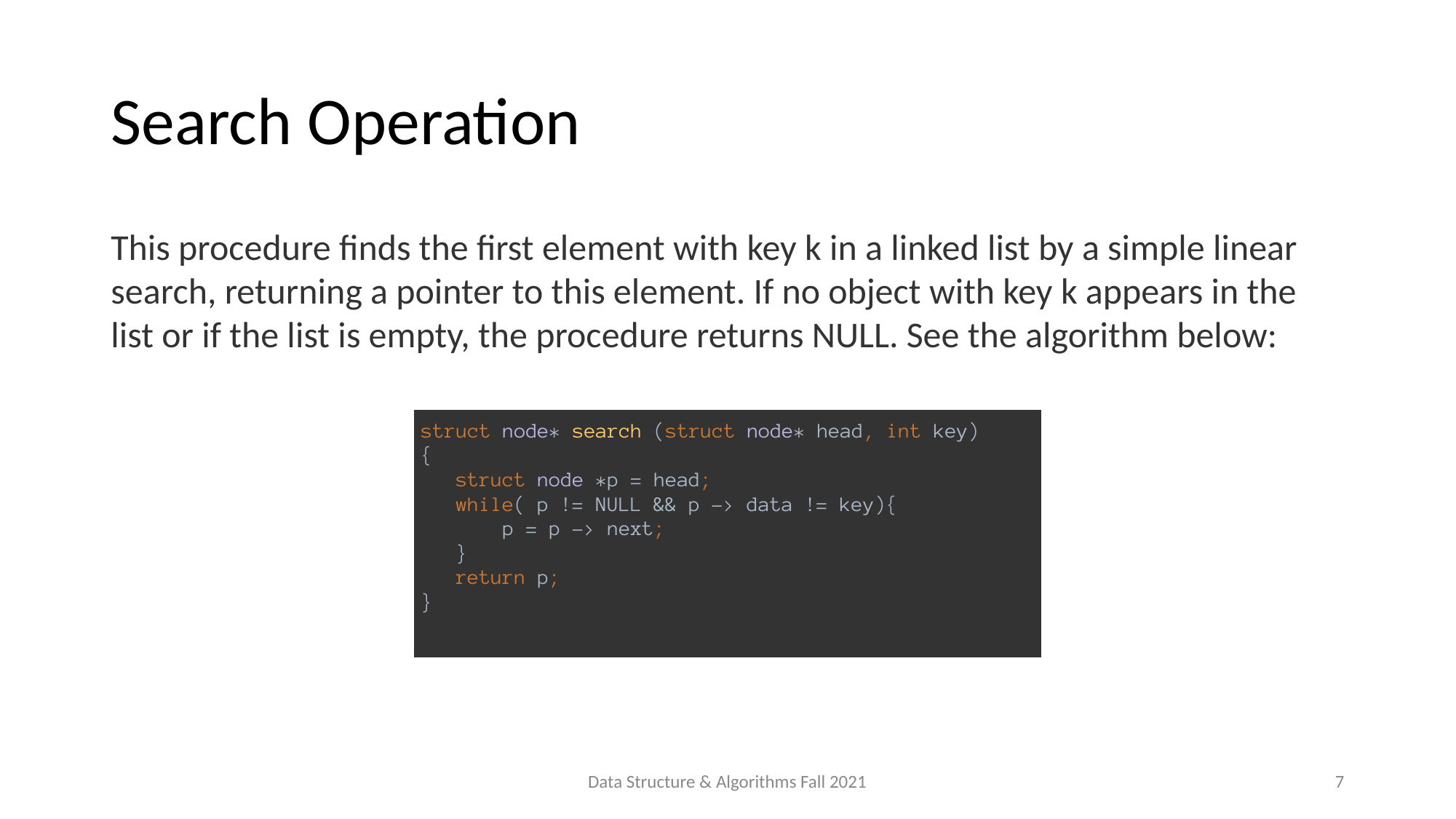

# Search Operation
This procedure finds the first element with key k in a linked list by a simple linear search, returning a pointer to this element. If no object with key k appears in the list or if the list is empty, the procedure returns NULL. See the algorithm below:

| struct node\* search (struct node\* head, int key) { struct node \*p = head; while( p != NULL && p -> data != key){ p = p -> next; } return p; } |
| --- |
Data Structure & Algorithms Fall 2021
7